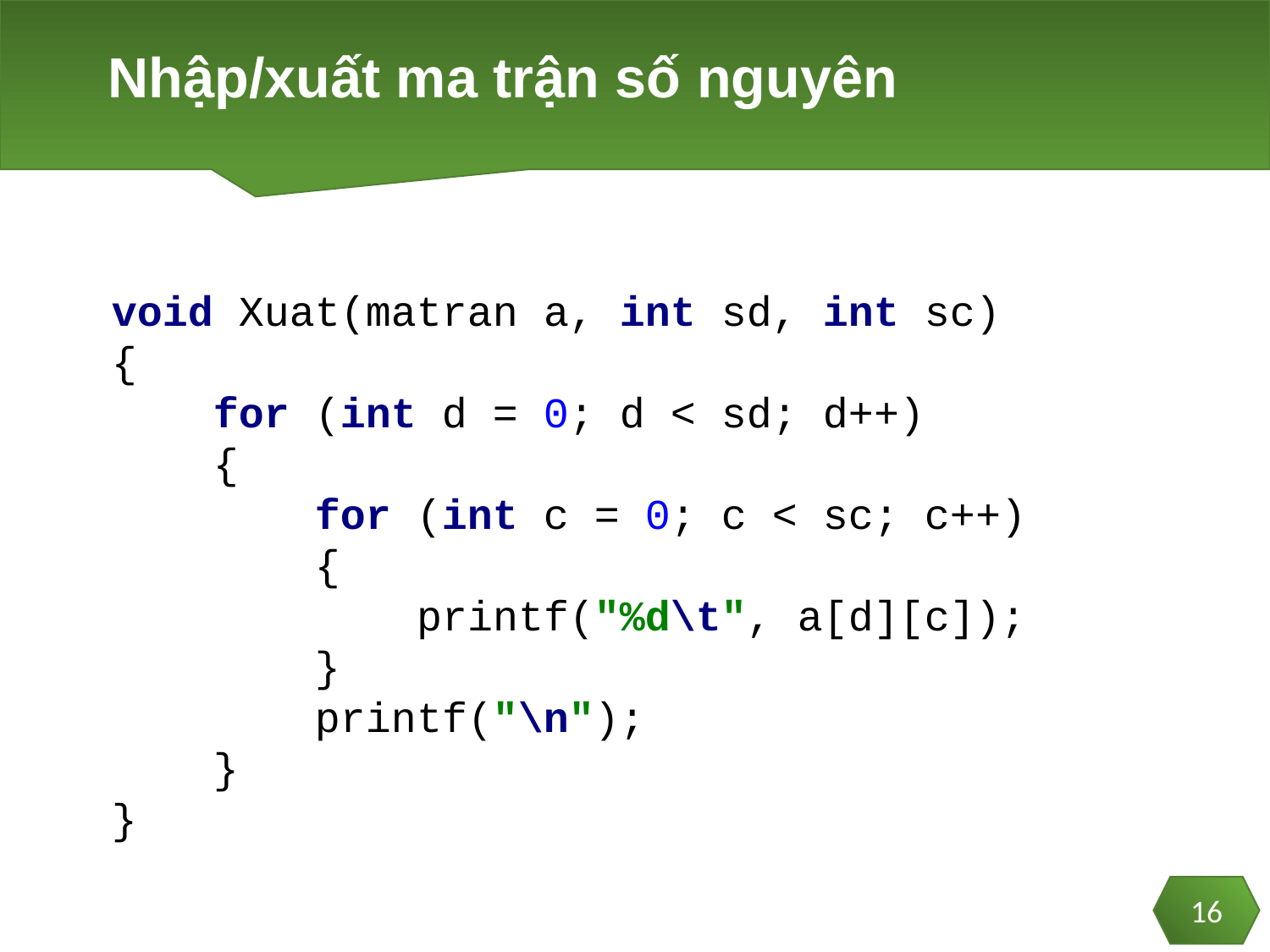

# Nhập/xuất ma trận số nguyên
void Xuat(matran a, int sd, int sc)
{
    for (int d = 0; d < sd; d++)
    {
        for (int c = 0; c < sc; c++)
        {
            printf("%d\t", a[d][c]);
        }
        printf("\n");
    }
}